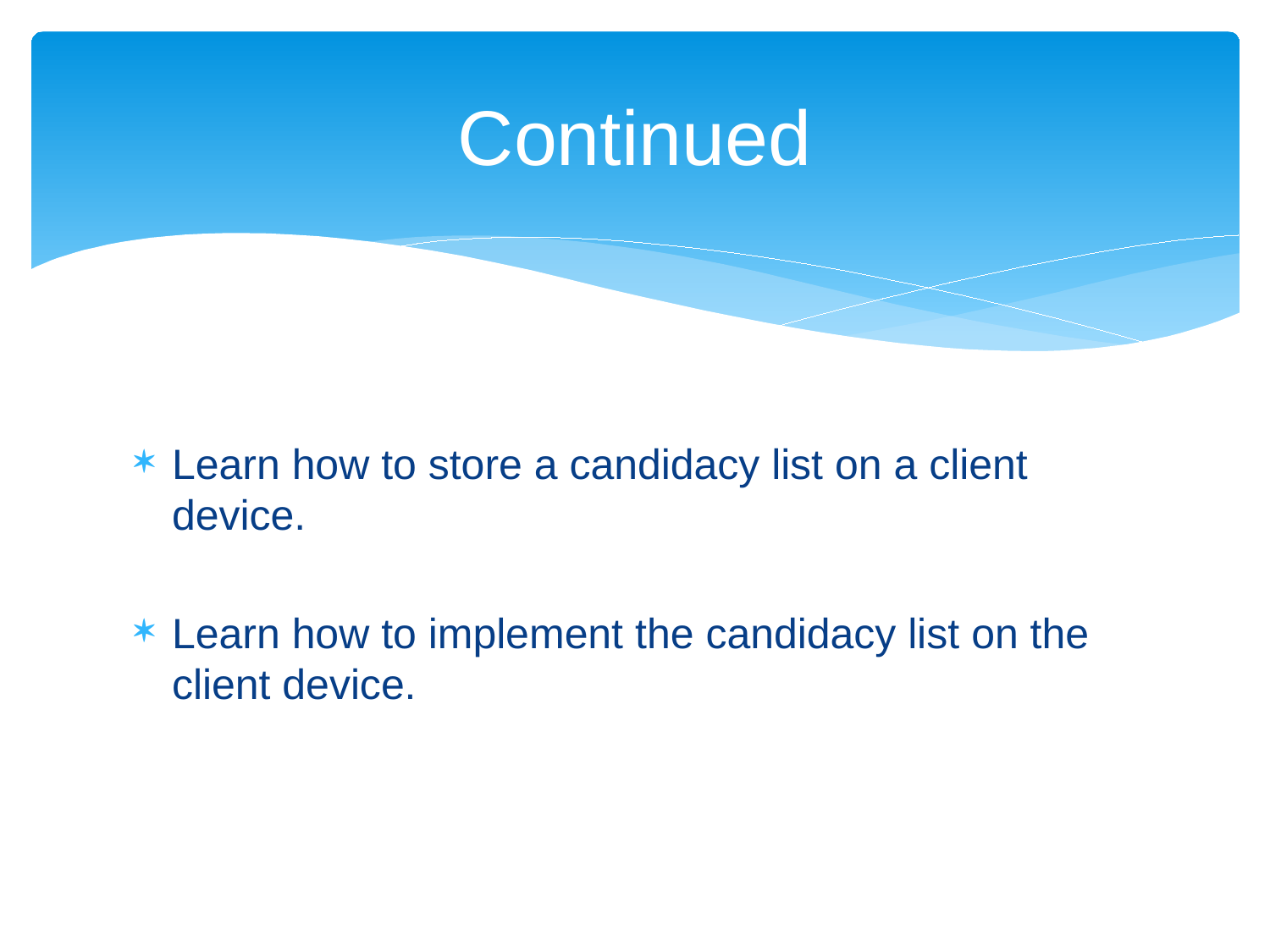

# Continued

Learn how to store a candidacy list on a client device.

Learn how to implement the candidacy list on the client device.